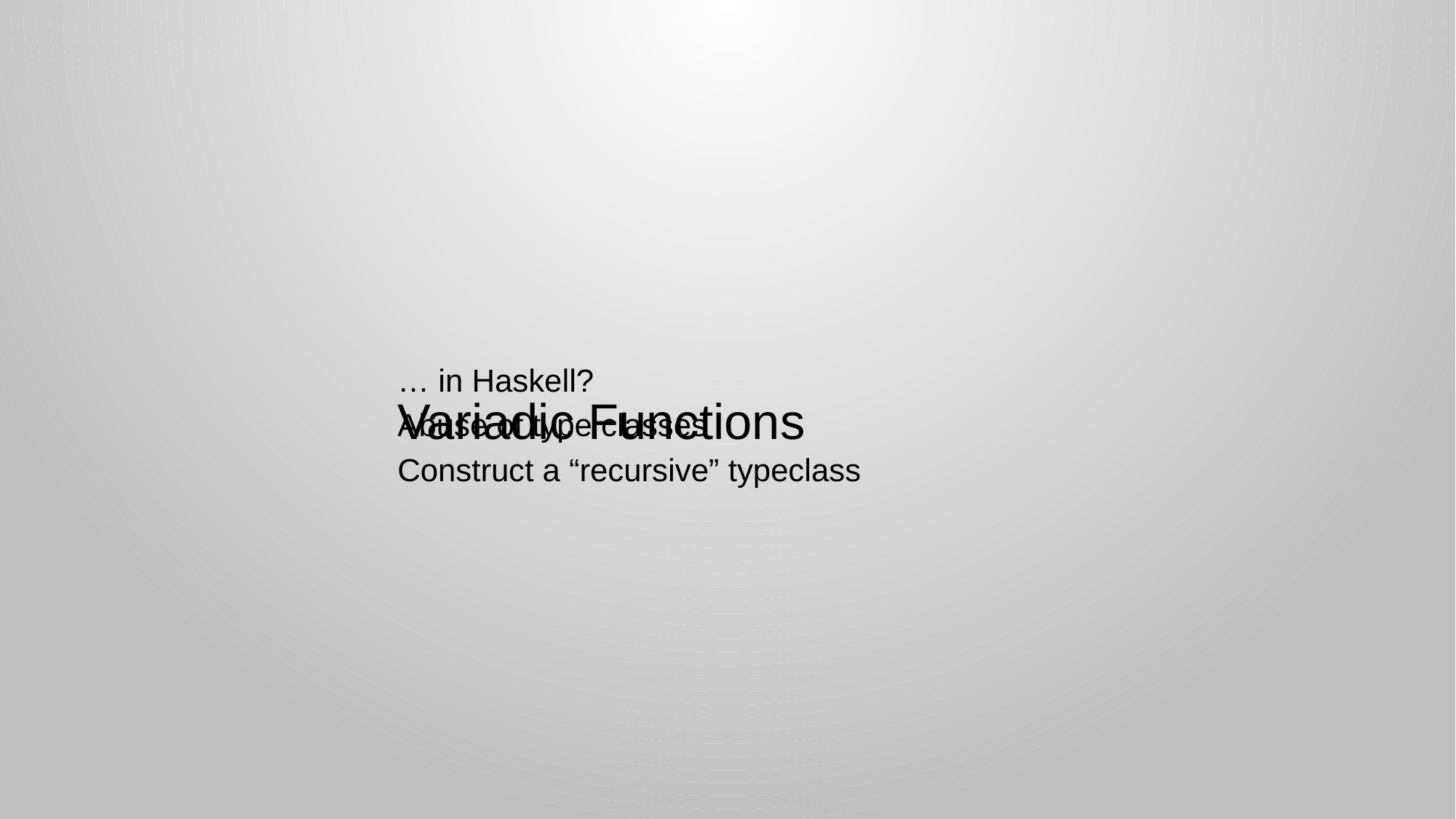

# Variadic Functions
… in Haskell?
Abuse of type classes
Construct a “recursive” typeclass